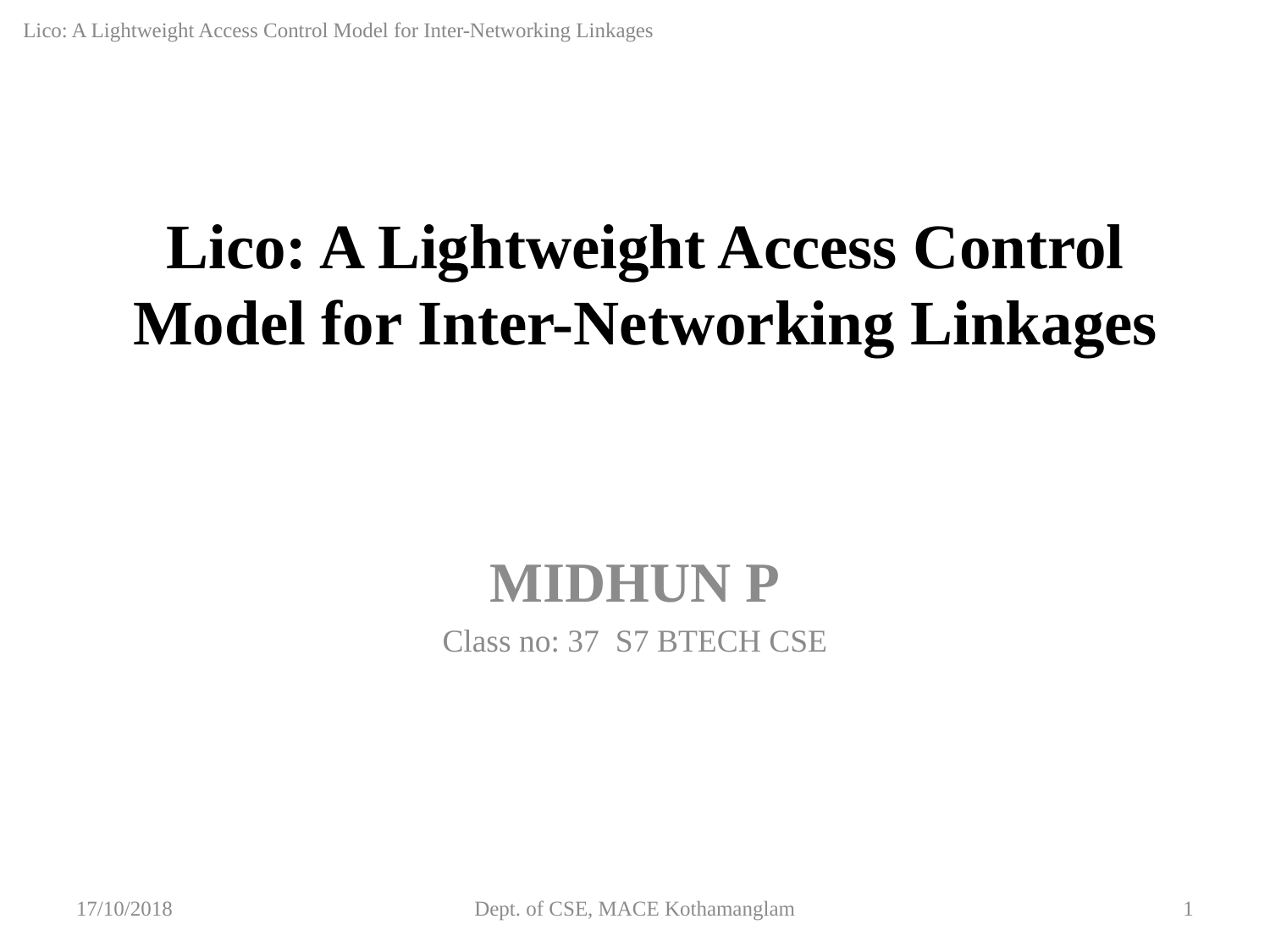

Lico: A Lightweight Access Control Model for Inter-Networking Linkages
# Lico: A Lightweight Access Control Model for Inter-Networking Linkages
MIDHUN P
Class no: 37  S7 BTECH CSE
17/10/2018
Dept. of CSE, MACE Kothamanglam
1